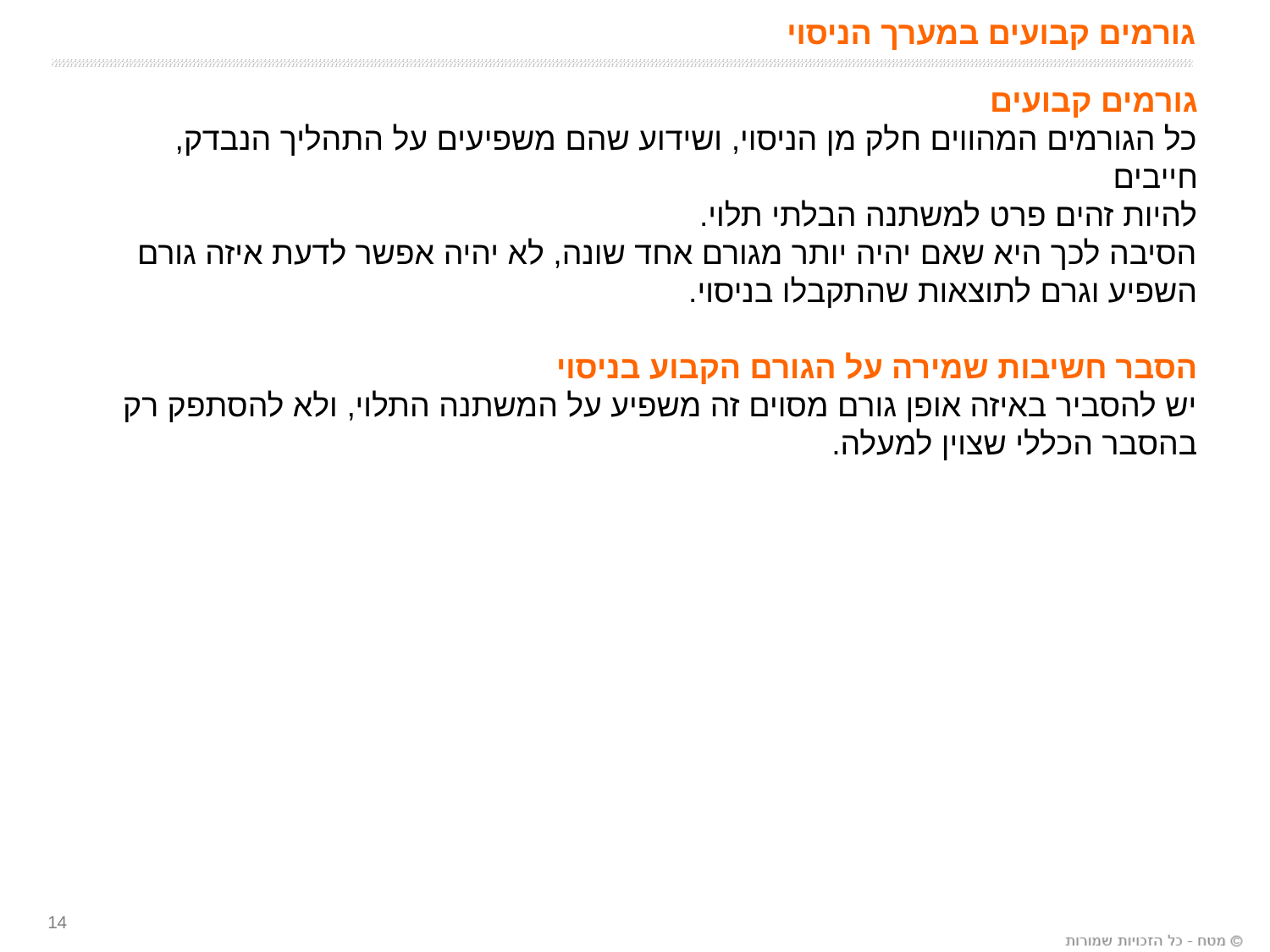

# גורמים קבועים במערך הניסוי

גורמים קבועים
כל הגורמים המהווים חלק מן הניסוי, ושידוע שהם משפיעים על התהליך הנבדק, חייבים
להיות זהים פרט למשתנה הבלתי תלוי.
הסיבה לכך היא שאם יהיה יותר מגורם אחד שונה, לא יהיה אפשר לדעת איזה גורם
השפיע וגרם לתוצאות שהתקבלו בניסוי.

הסבר חשיבות שמירה על הגורם הקבוע בניסוי
יש להסביר באיזה אופן גורם מסוים זה משפיע על המשתנה התלוי, ולא להסתפק רק בהסבר הכללי שצוין למעלה.

14